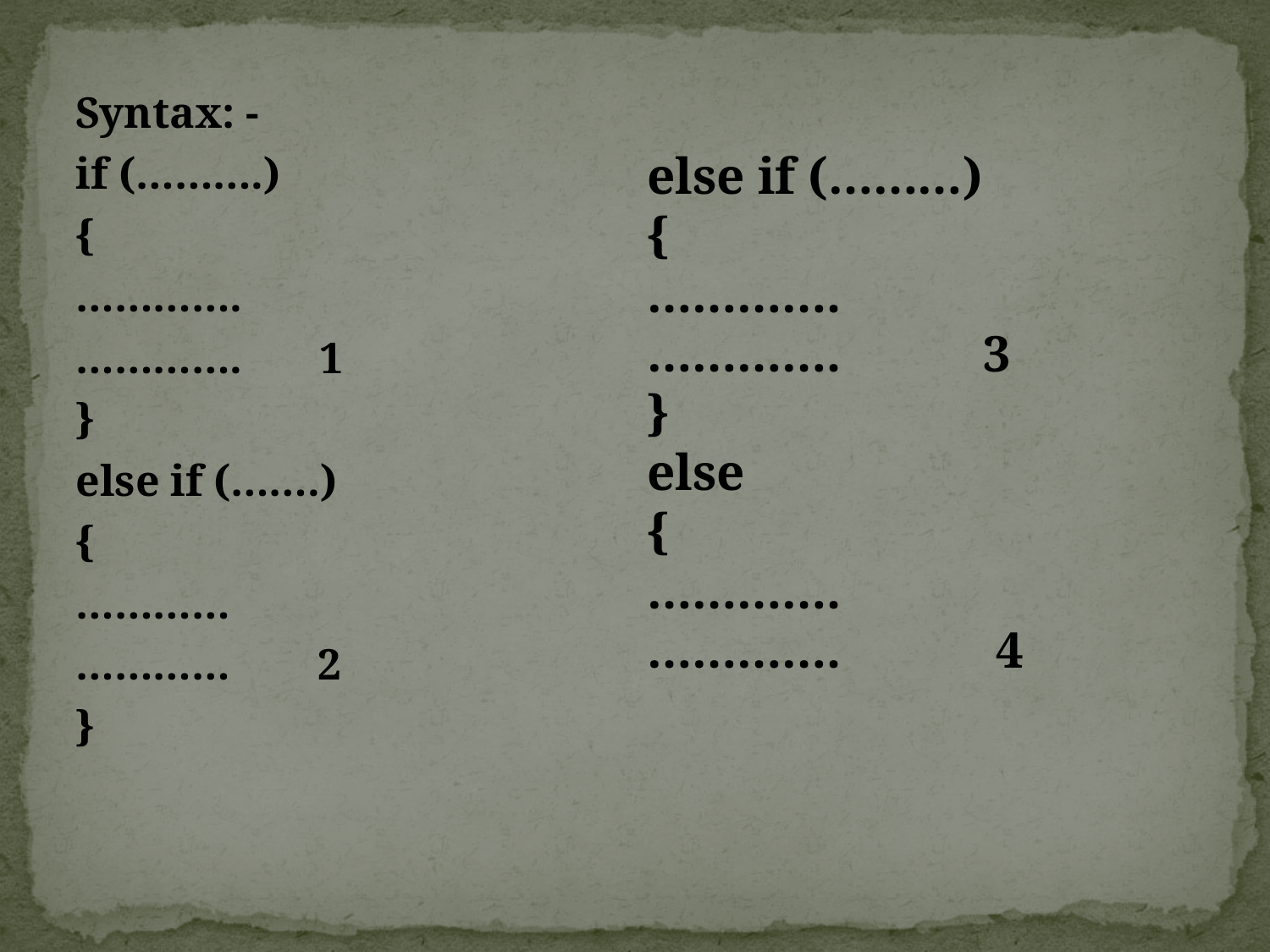

Syntax: -
if (……….)
{
………….
………….       1
}
else if (…….)
{
…………
…………        2
}
else if (………)
{
………….
………….           3
}
else
{
………….
………….            4